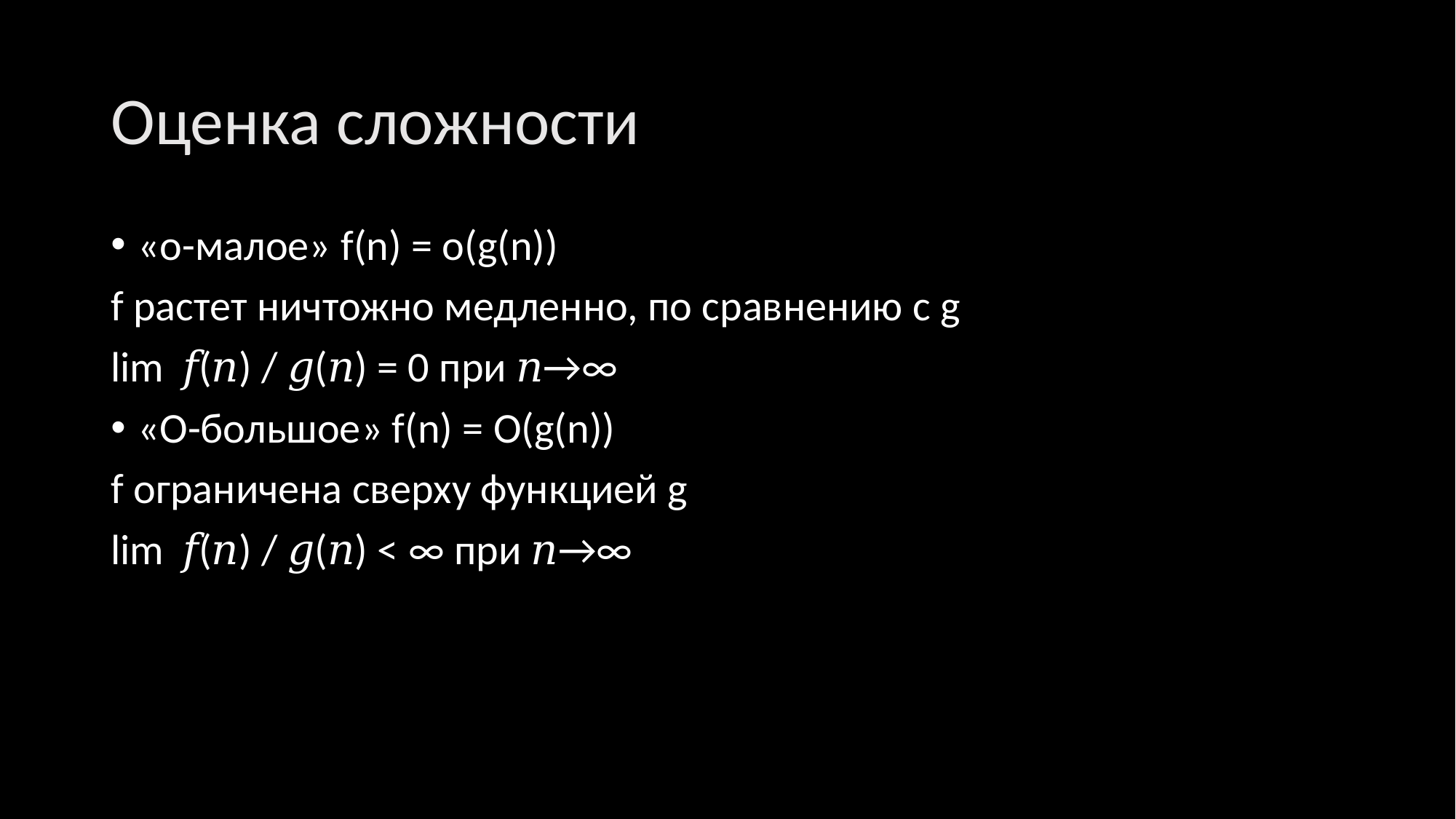

# Оценка сложности
«o-малое» f(n) = o(g(n))
f растет ничтожно медленно, по сравнению с g
lim  𝑓(𝑛) / 𝑔(𝑛) = 0 при 𝑛→∞
«О-большое» f(n) = O(g(n))
f ограничена сверху функцией g
lim  𝑓(𝑛) / 𝑔(𝑛) < ∞ при 𝑛→∞